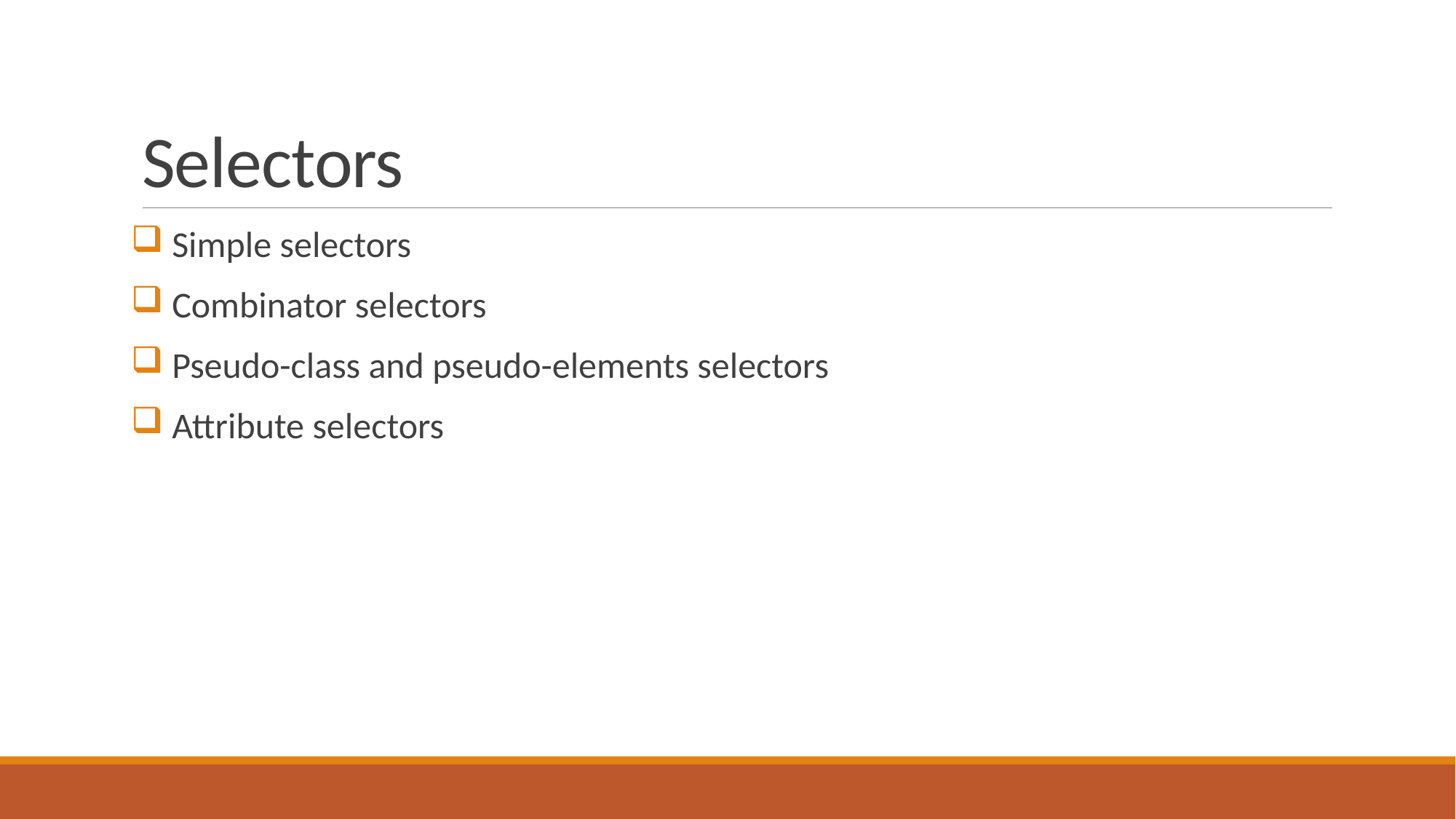

# Selectors
 Simple selectors
 Combinator selectors
 Pseudo-class and pseudo-elements selectors
 Attribute selectors